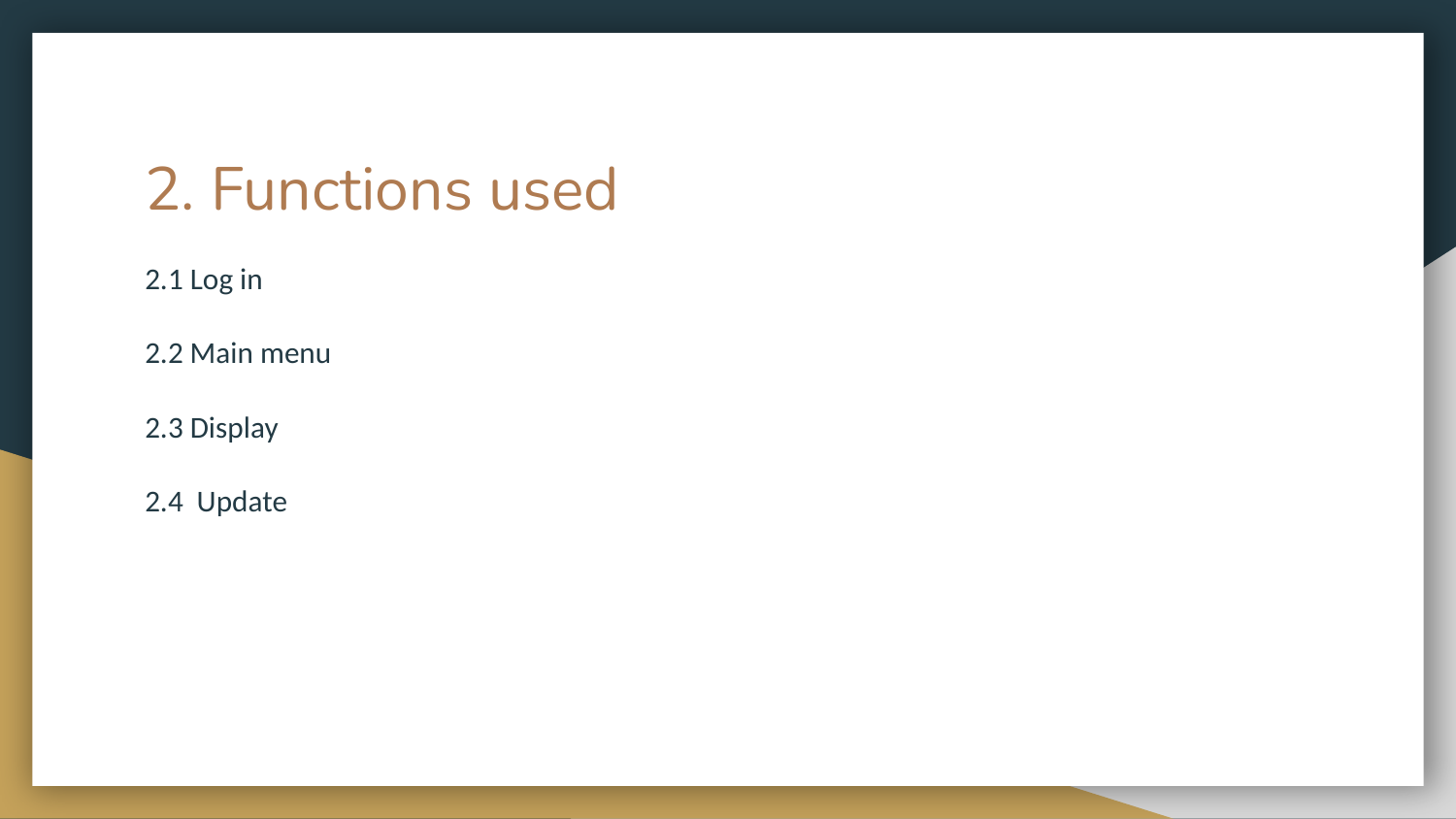

# 2. Functions used
2.1 Log in
2.2 Main menu
2.3 Display
2.4  Update